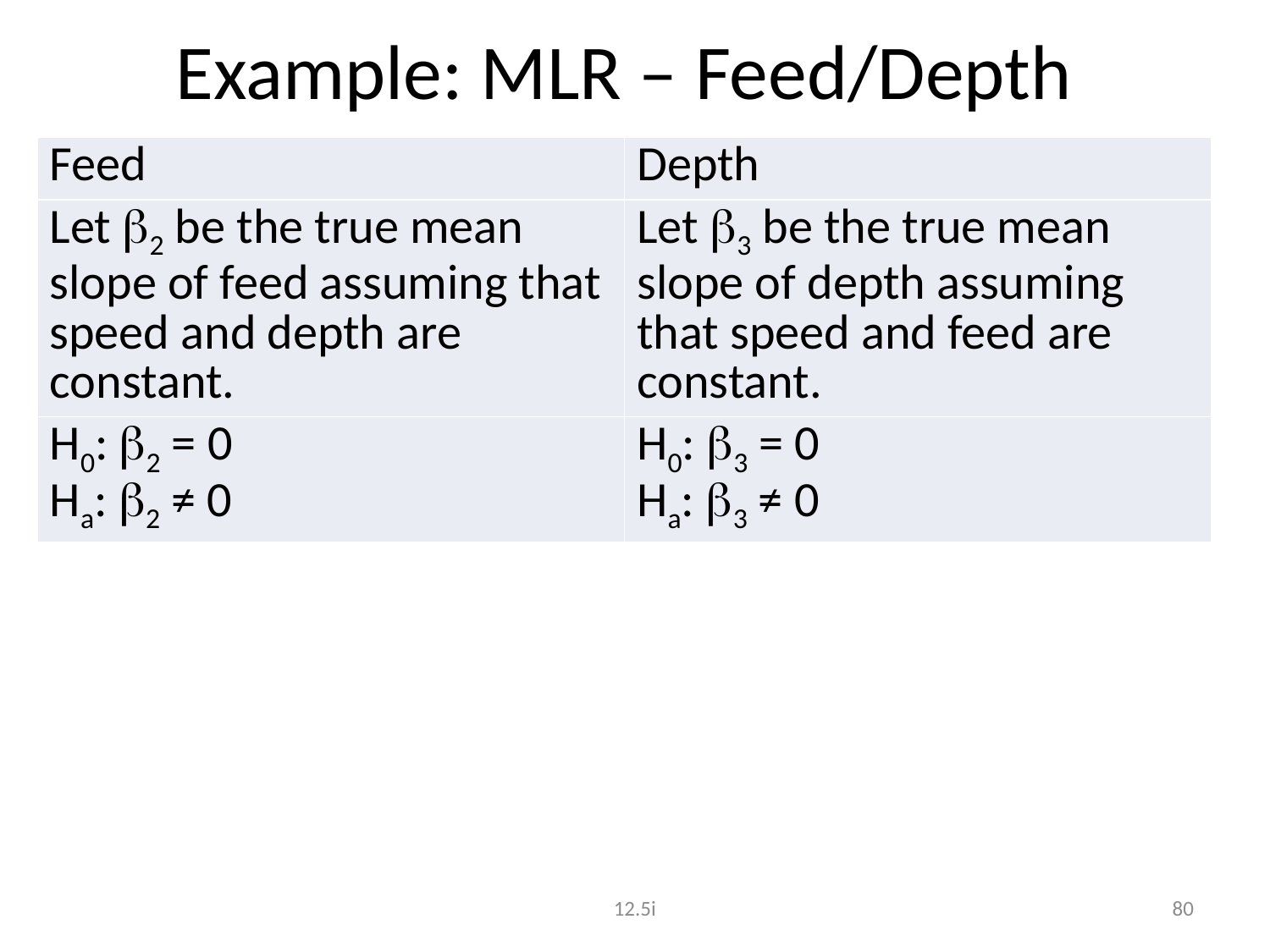

# Example: MLR – Feed/Depth
| Feed | Depth |
| --- | --- |
| Let β2 be the true mean slope of feed assuming that speed and depth are constant. | Let β3 be the true mean slope of depth assuming that speed and feed are constant. |
| H0: β2 = 0 Ha: β2 ≠ 0 | H0: β3 = 0 Ha: β3 ≠ 0 |
12.5i
80